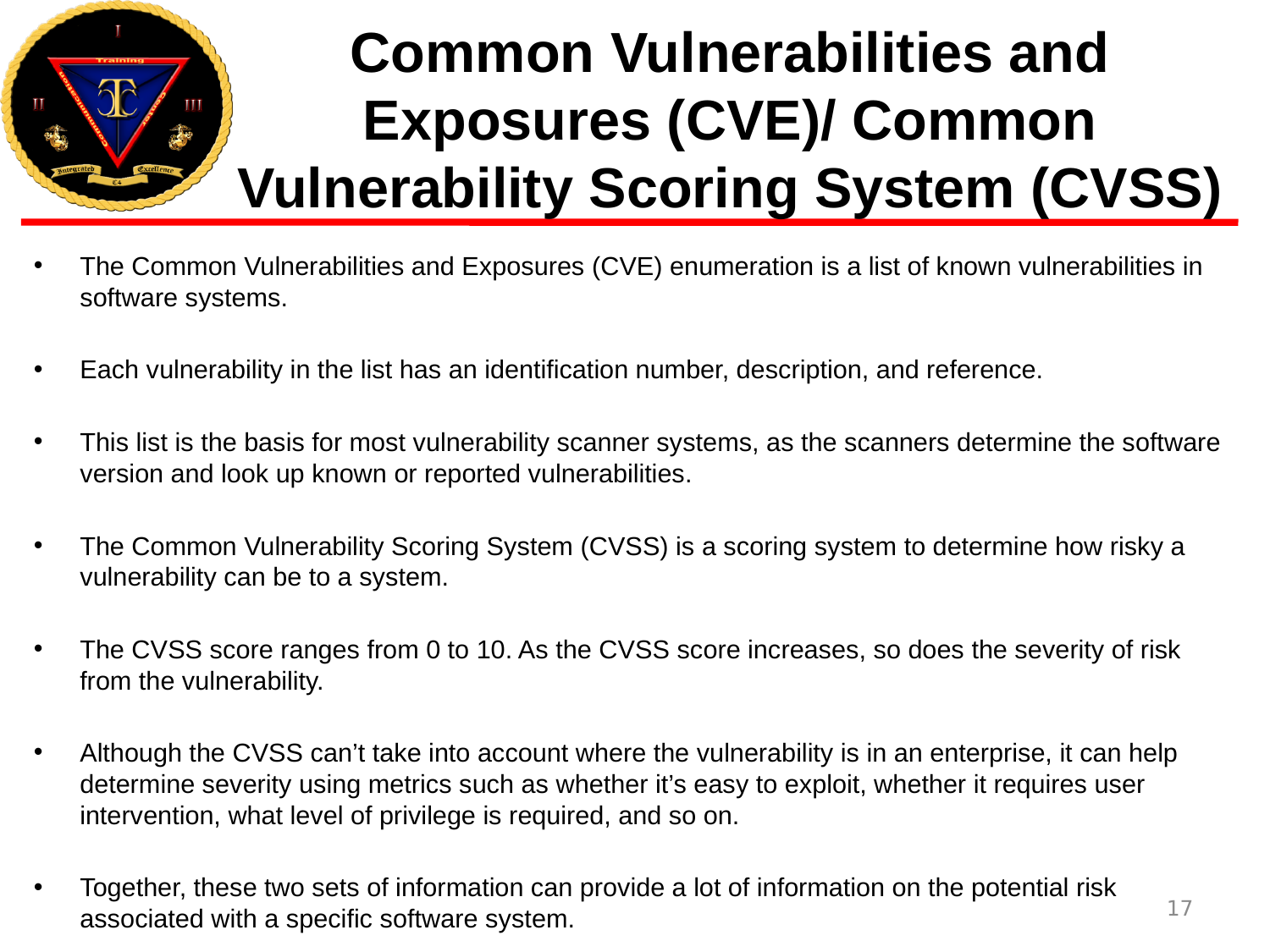

# Common Vulnerabilities and Exposures (CVE)/ Common Vulnerability Scoring System (CVSS)
The Common Vulnerabilities and Exposures (CVE) enumeration is a list of known vulnerabilities in software systems.

Each vulnerability in the list has an identification number, description, and reference.

This list is the basis for most vulnerability scanner systems, as the scanners determine the software version and look up known or reported vulnerabilities.

The Common Vulnerability Scoring System (CVSS) is a scoring system to determine how risky a vulnerability can be to a system.

The CVSS score ranges from 0 to 10. As the CVSS score increases, so does the severity of risk from the vulnerability.

Although the CVSS can’t take into account where the vulnerability is in an enterprise, it can help determine severity using metrics such as whether it’s easy to exploit, whether it requires user intervention, what level of privilege is required, and so on.

Together, these two sets of information can provide a lot of information on the potential risk associated with a specific software system.
17